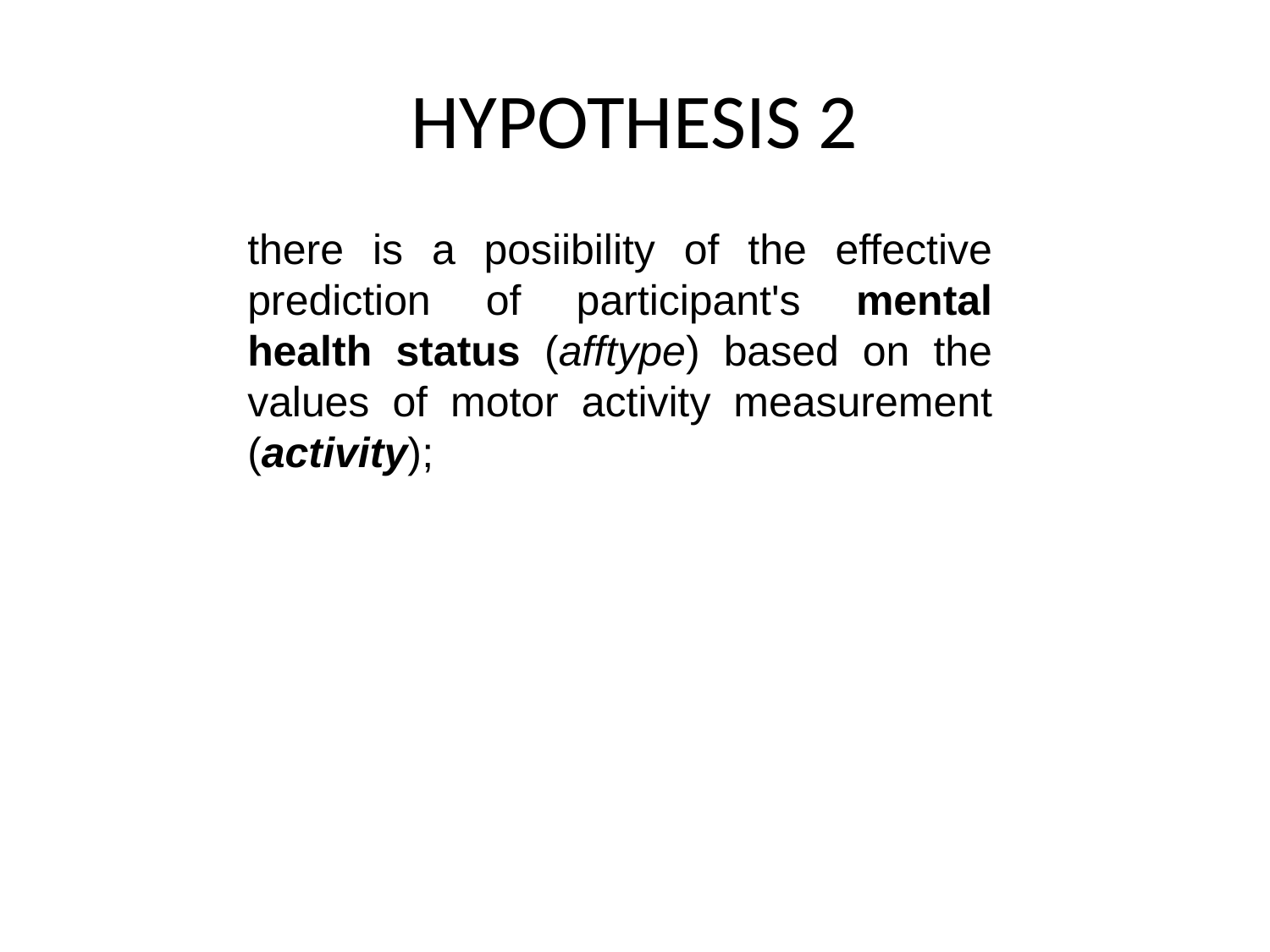

# HYPOTHESIS 2
there is a posiibility of the effective prediction of participant's mental health status (afftype) based on the values of motor activity measurement (activity);